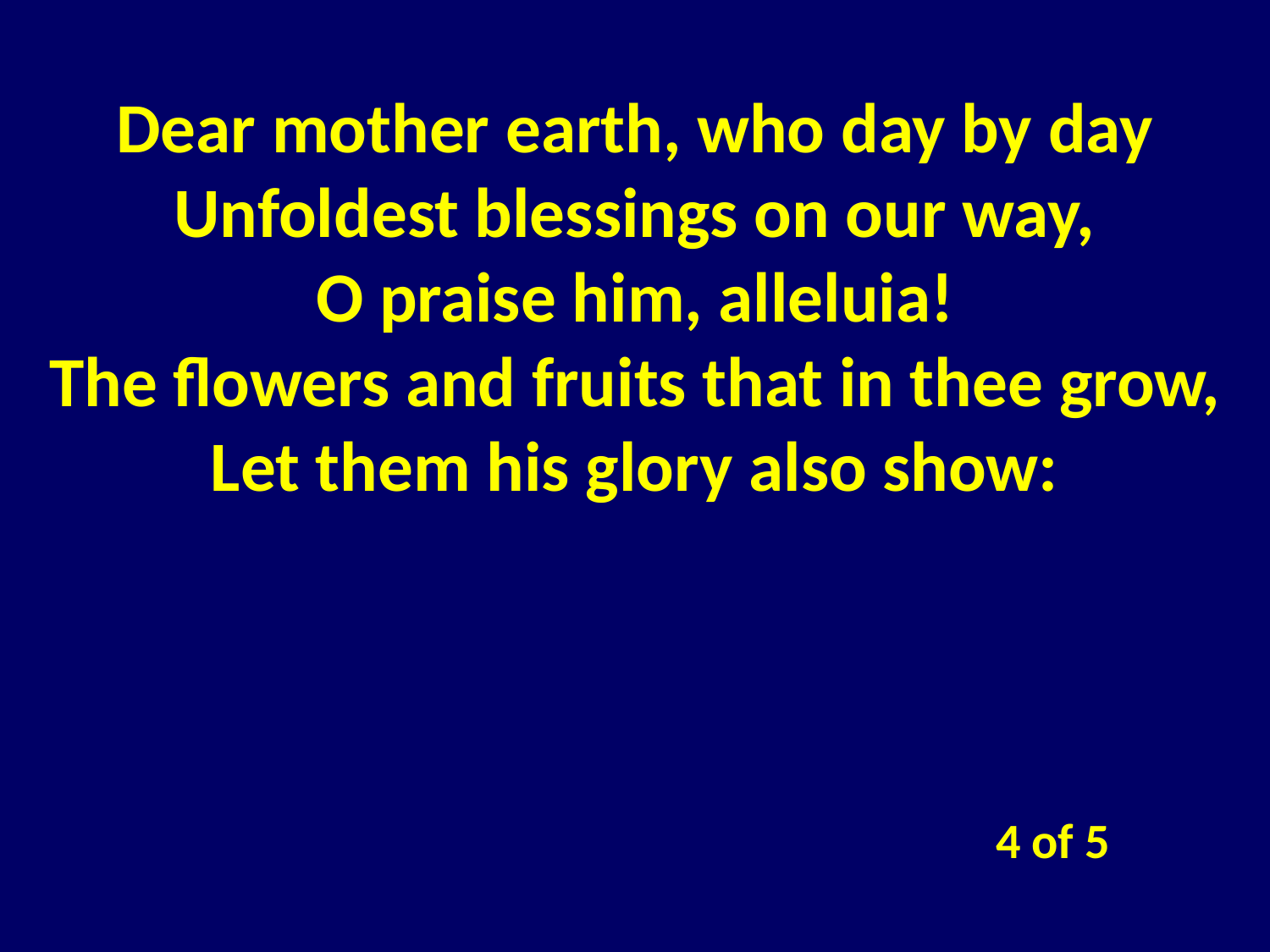

Dear mother earth, who day by day
Unfoldest blessings on our way,
O praise him, alleluia!
The flowers and fruits that in thee grow,
Let them his glory also show:
4 of 5